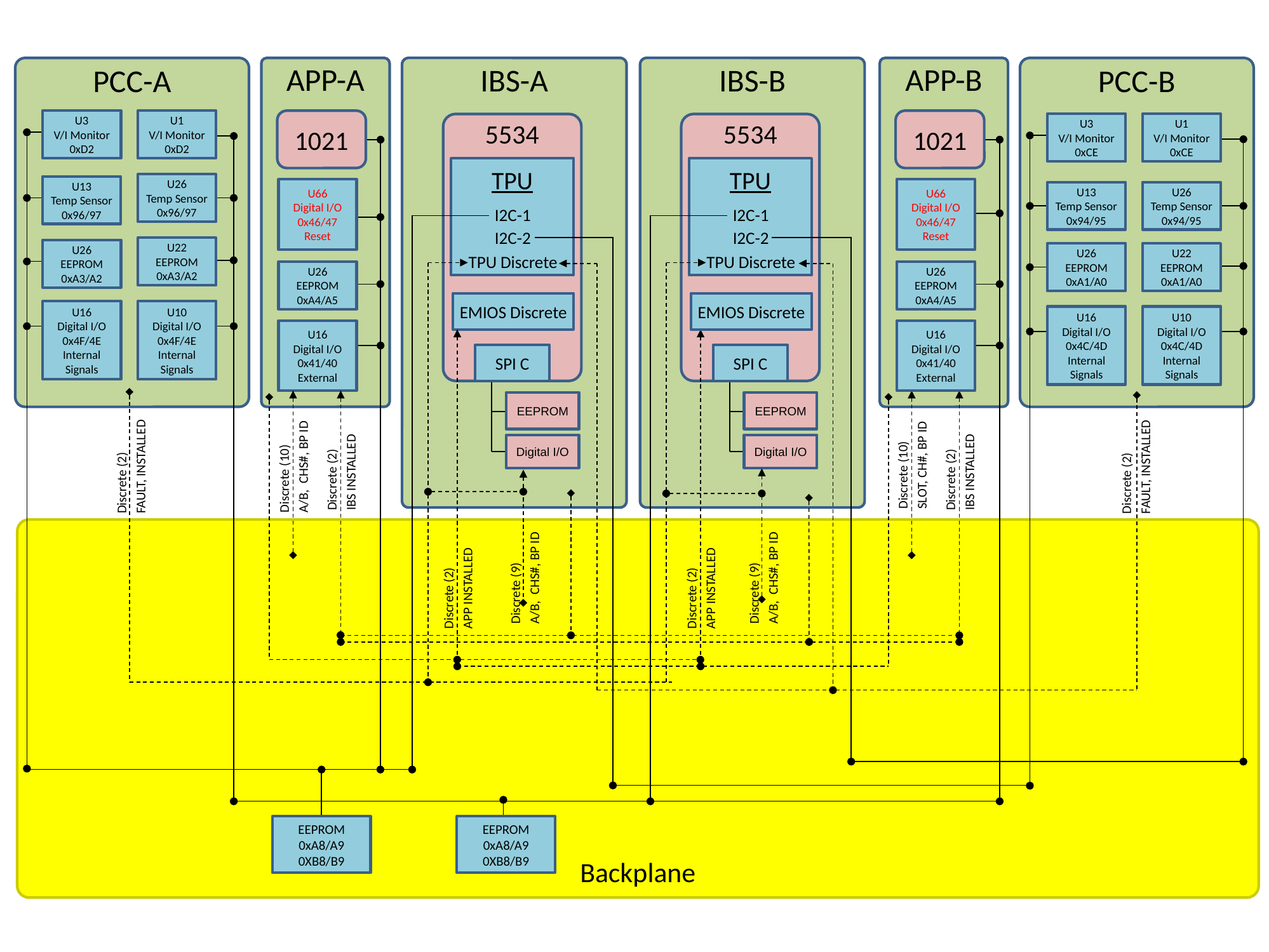

IBS-A

IBS-B

PCC-A
APP-A
APP-B
PCC-B
U3
V/I Monitor
0xD2
U1
V/I Monitor
0xD2
1021
1021
U3
V/I Monitor
0xCE
U1
V/I Monitor
0xCE
5534
5534
TPU
TPU
U26
Temp Sensor
0x96/97
U13
Temp Sensor
0x96/97
U66
Digital I/O
0x46/47
Reset
U66
Digital I/O
0x46/47
Reset
U13
Temp Sensor
0x94/95
U26
Temp Sensor
0x94/95
I2C-1
I2C-1
I2C-2
I2C-2
U22
EEPROM
0xA3/A2
U26
EEPROM
0xA3/A2
U26
EEPROM
0xA1/A0
U22
EEPROM
0xA1/A0
TPU Discrete
TPU Discrete
U26
EEPROM
0xA4/A5
U26
EEPROM
0xA4/A5
EMIOS Discrete
EMIOS Discrete
U16
Digital I/O
0x4F/4E
Internal Signals
U10
Digital I/O
0x4F/4E
Internal Signals
U16
Digital I/O
0x4C/4D
Internal Signals
U10
Digital I/O
0x4C/4D
Internal Signals
U16
Digital I/O
0x41/40
External
U16
Digital I/O
0x41/40
External
SPI C
SPI C
EEPROM
EEPROM
Digital I/O
Digital I/O
Discrete (10)
SLOT, CH#, BP ID
Discrete (2)
FAULT, INSTALLED
Discrete (10)
A/B,  CHS#, BP ID
Discrete (2)
FAULT, INSTALLED
Discrete (2)
IBS INSTALLED
Discrete (2)
IBS INSTALLED
Backplane
Discrete (9)
A/B,  CHS#, BP ID
Discrete (9)
A/B,  CHS#, BP ID
Discrete (2)
APP INSTALLED
Discrete (2)
APP INSTALLED
EEPROM
0xA8/A9
0XB8/B9
EEPROM
0xA8/A9
0XB8/B9